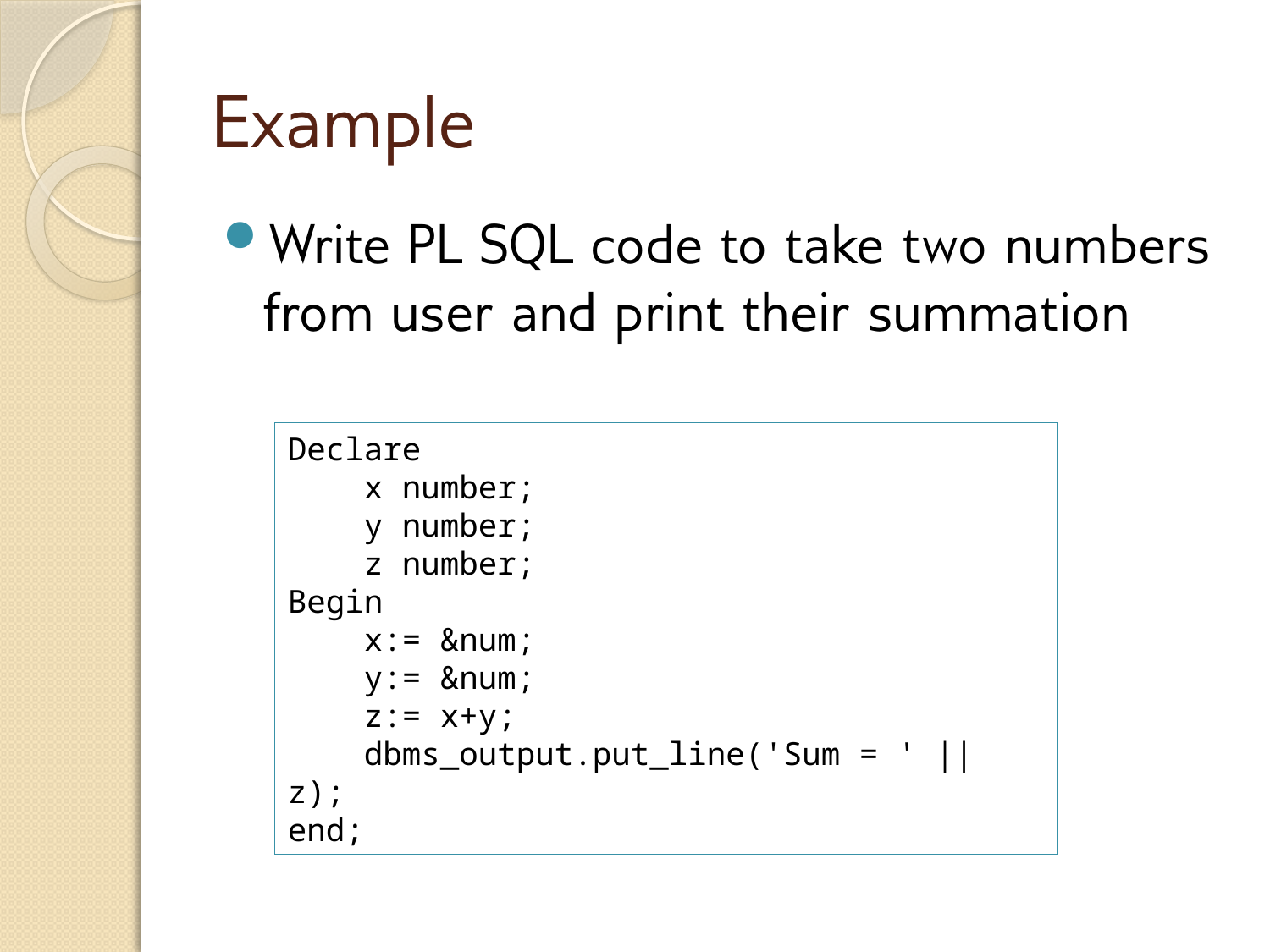

# Example
Write PL SQL code to take two numbers from user and print their summation

Declare
    x number;
    y number;
    z number;
Begin
    x:= &num;
    y:= &num;
    z:= x+y;
    dbms_output.put_line('Sum = ' || z);
end;